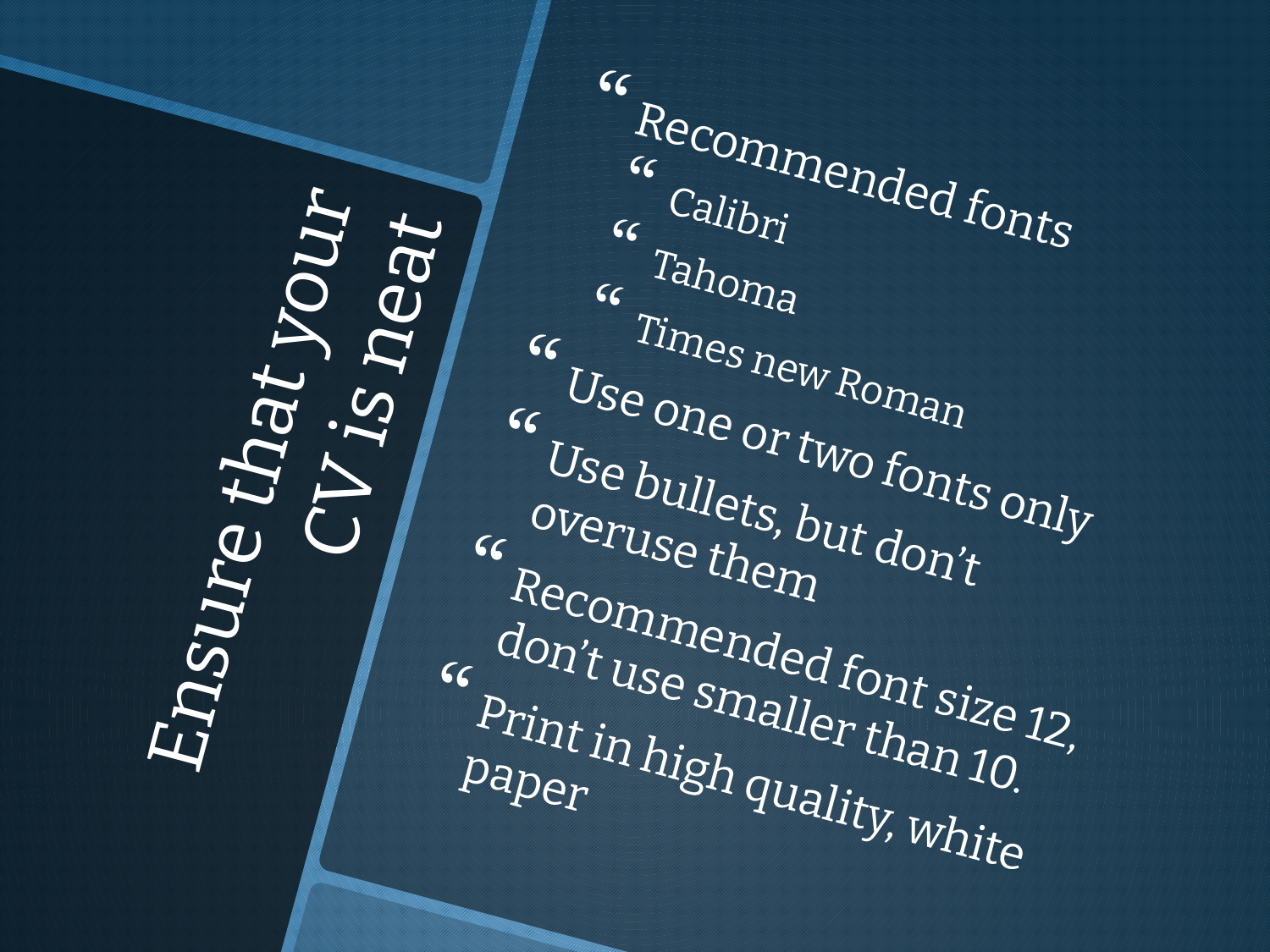

Recommended fonts
Calibri
Tahoma
Times new Roman
Use one or two fonts only
Use bullets, but don’t overuse them
Recommended font size 12, don’t use smaller than 10.
Print in high quality, white paper
# Ensure that your CV is neat